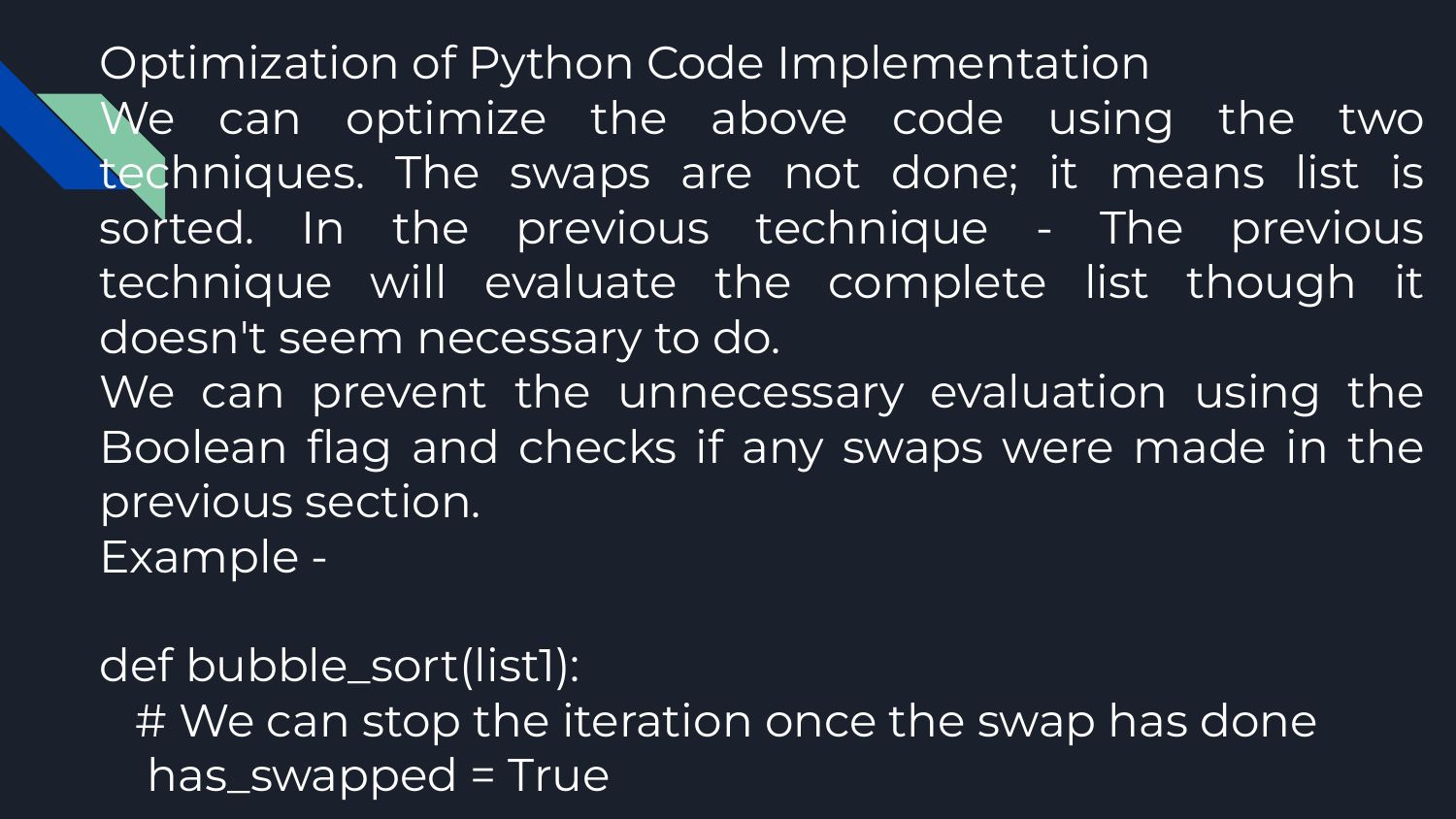

# Optimization of Python Code Implementation
We can optimize the above code using the two techniques. The swaps are not done; it means list is sorted. In the previous technique - The previous technique will evaluate the complete list though it doesn't seem necessary to do.
We can prevent the unnecessary evaluation using the Boolean flag and checks if any swaps were made in the previous section.
Example -

def bubble_sort(list1):
   # We can stop the iteration once the swap has done
    has_swapped = True